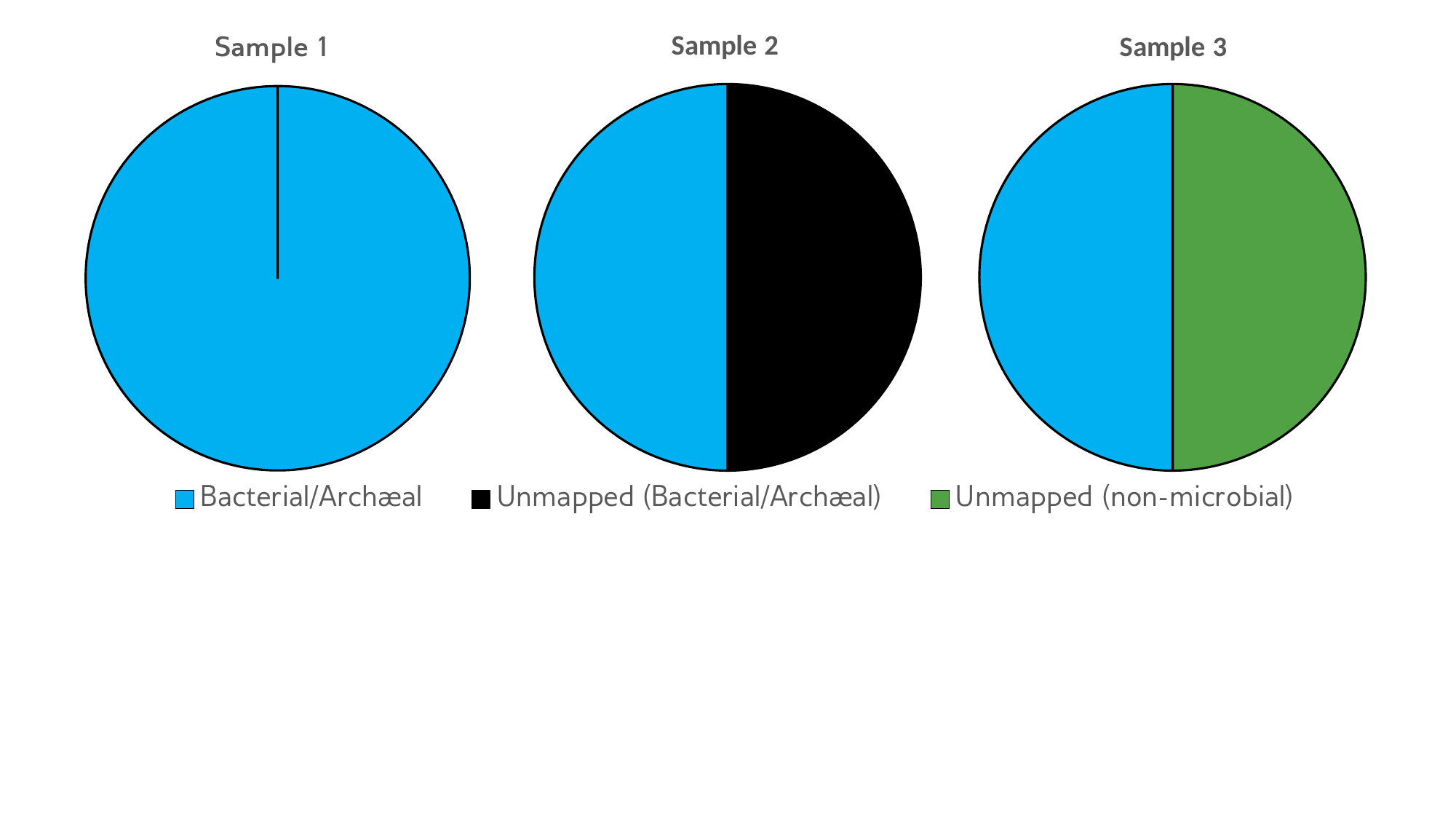

### Chart: Sample 1

| Category | Sales |
|---|---|
| Bacterial/Archaeal | 100.0 |
| Unmapped (Bacterial/Archaeal) | 0.0 |
| Unmapped (non-microbial) | 0.0 |

### Chart: Sample 2

| Category | Sales |
|---|---|
| Diet/Fungal | 50.0 |
| Unknown | 50.0 |

### Chart: Sample 3

| Category | Sales |
|---|---|
| Bacteria/Archaea | 50.0 |
| Host | 50.0 |